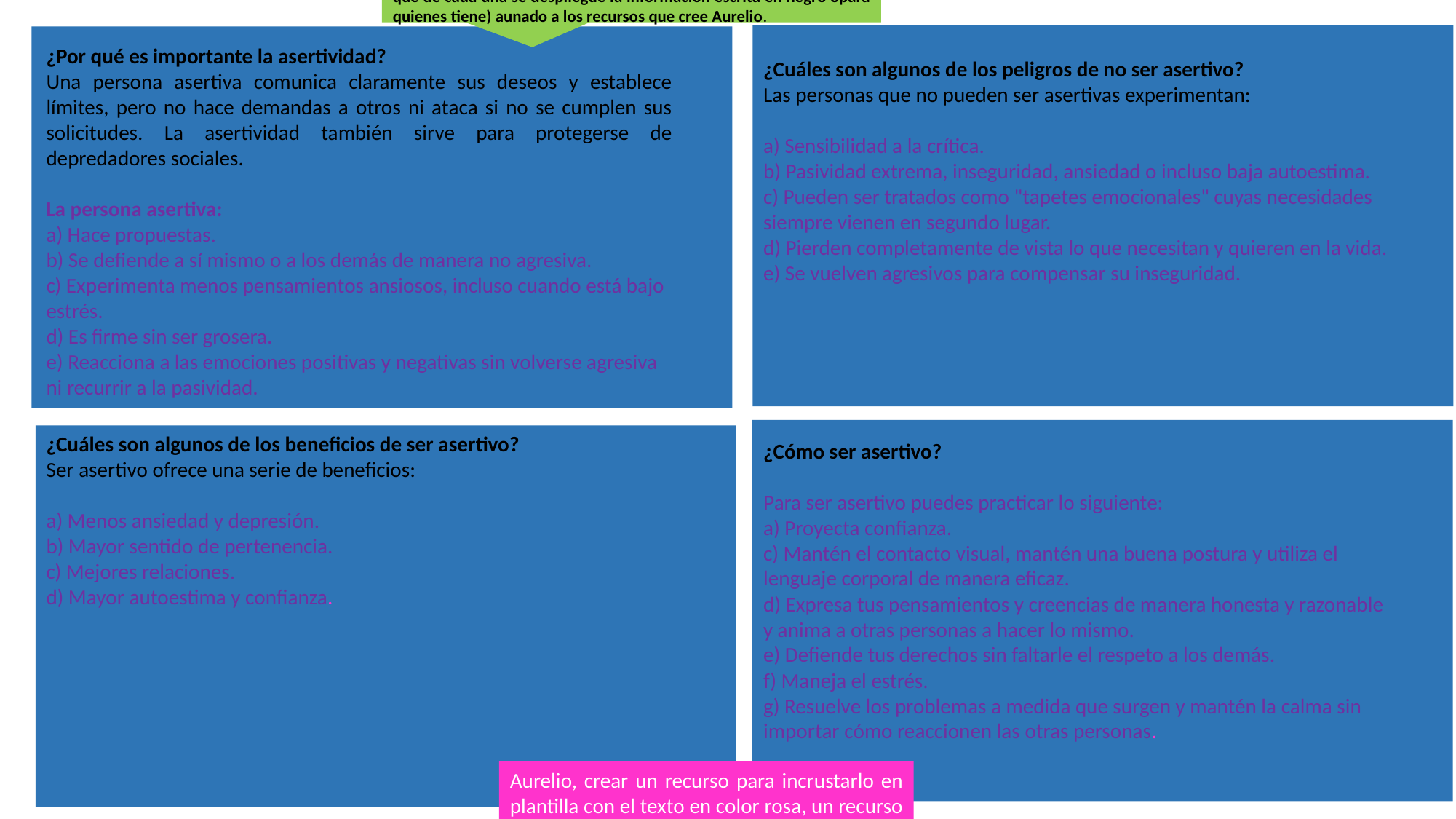

Renato: organiza 4 pestañas poniéndole como título cada pregunta y que de cada una se despliegue la información escrita en negro 8para quienes tiene) aunado a los recursos que cree Aurelio.

¿Por qué es importante la asertividad?
Una persona asertiva comunica claramente sus deseos y establece límites, pero no hace demandas a otros ni ataca si no se cumplen sus solicitudes. La asertividad también sirve para protegerse de depredadores sociales.

La persona asertiva:
a) Hace propuestas.
b) Se defiende a sí mismo o a los demás de manera no agresiva.
c) Experimenta menos pensamientos ansiosos, incluso cuando está bajo estrés.
d) Es firme sin ser grosera.
e) Reacciona a las emociones positivas y negativas sin volverse agresiva ni recurrir a la pasividad.
¿Cuáles son algunos de los peligros de no ser asertivo?
Las personas que no pueden ser asertivas experimentan:

a) Sensibilidad a la crítica.
b) Pasividad extrema, inseguridad, ansiedad o incluso baja autoestima.
c) Pueden ser tratados como "tapetes emocionales" cuyas necesidades siempre vienen en segundo lugar.
d) Pierden completamente de vista lo que necesitan y quieren en la vida.
e) Se vuelven agresivos para compensar su inseguridad.

¿Cómo ser asertivo?

Para ser asertivo puedes practicar lo siguiente:
a) Proyecta confianza.
c) Mantén el contacto visual, mantén una buena postura y utiliza el lenguaje corporal de manera eficaz.
d) Expresa tus pensamientos y creencias de manera honesta y razonable y anima a otras personas a hacer lo mismo.
e) Defiende tus derechos sin faltarle el respeto a los demás.
f) Maneja el estrés.
g) Resuelve los problemas a medida que surgen y mantén la calma sin importar cómo reaccionen las otras personas.

¿Cuáles son algunos de los beneficios de ser asertivo?
Ser asertivo ofrece una serie de beneficios:

a) Menos ansiedad y depresión.
b) Mayor sentido de pertenencia.
c) Mejores relaciones.
d) Mayor autoestima y confianza.

Aurelio, crear un recurso para incrustarlo en plantilla con el texto en color rosa, un recurso después de cada pregunta.